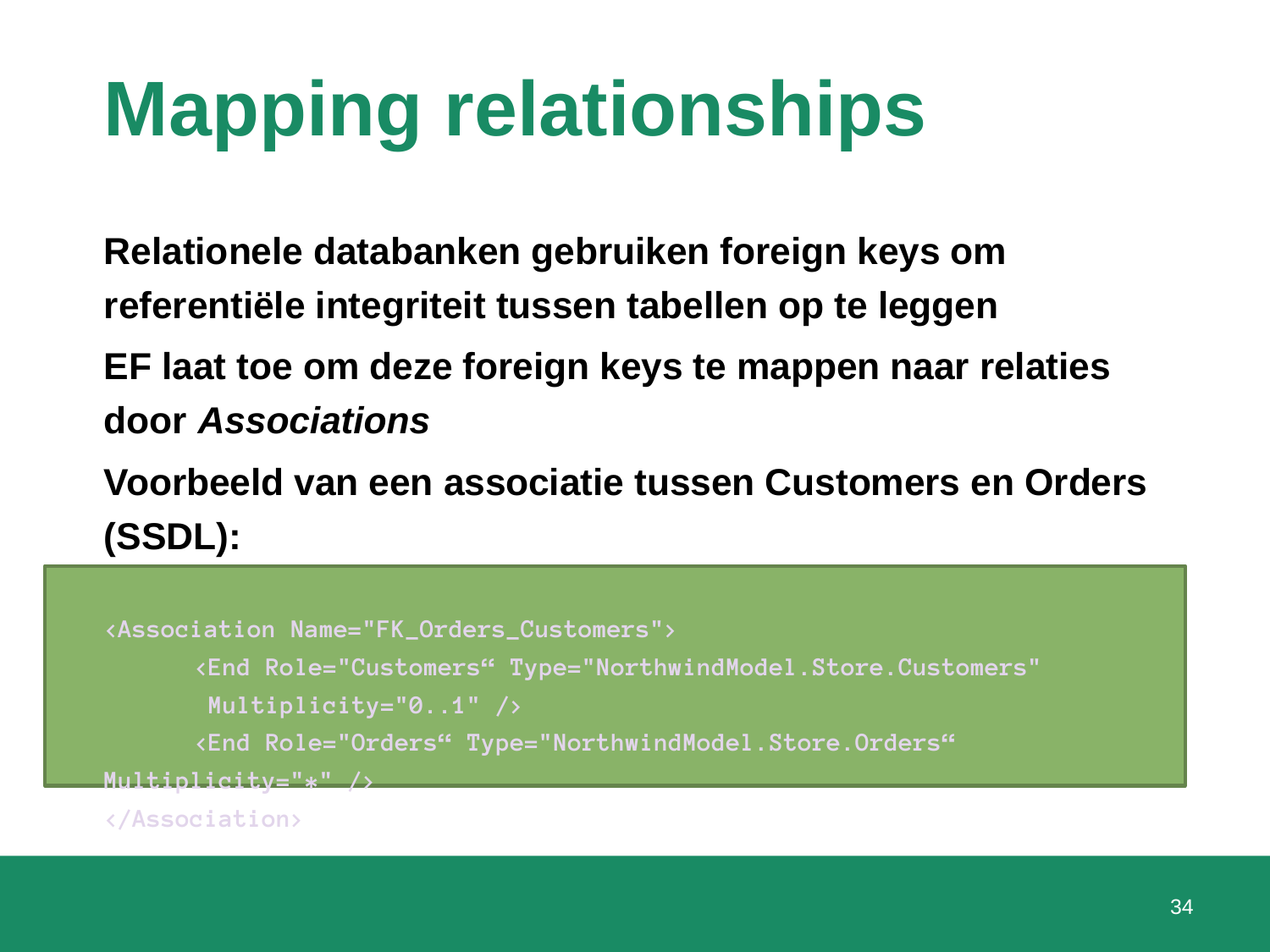

# Mapping relationships
Relationele databanken gebruiken foreign keys om referentiële integriteit tussen tabellen op te leggen
EF laat toe om deze foreign keys te mappen naar relaties door Associations
Voorbeeld van een associatie tussen Customers en Orders (SSDL):

<Association Name="FK_Orders_Customers">
  	<End Role="Customers“ Type="NorthwindModel.Store.Customers"
		 Multiplicity="0..1" />
  	<End Role="Orders“ Type="NorthwindModel.Store.Orders“ 					 Multiplicity="*" />
</Association>

34